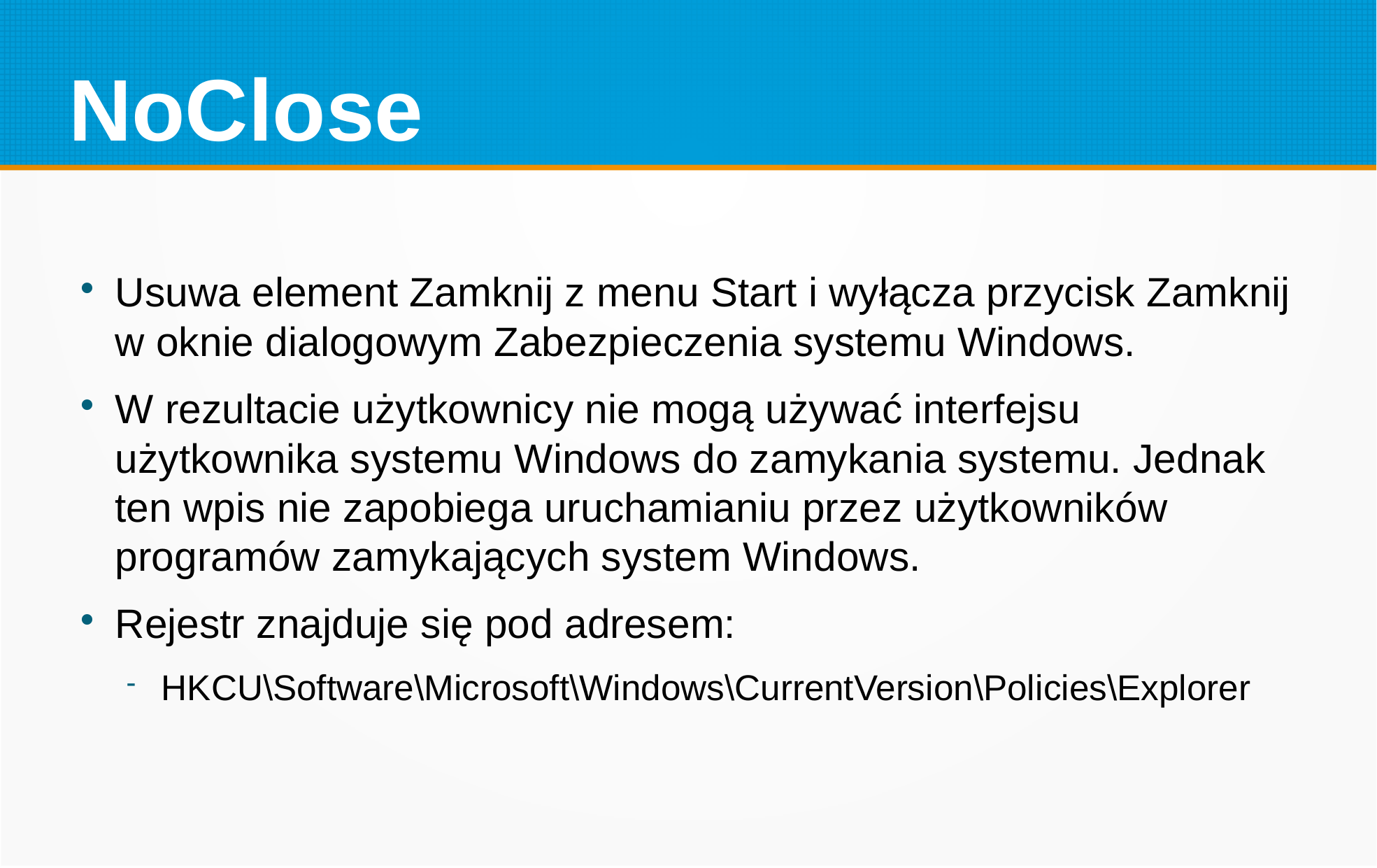

NoClose

Usuwa element Zamknij z menu Start i wyłącza przycisk Zamknij w oknie dialogowym Zabezpieczenia systemu Windows.
W rezultacie użytkownicy nie mogą używać interfejsu użytkownika systemu Windows do zamykania systemu. Jednak ten wpis nie zapobiega uruchamianiu przez użytkowników programów zamykających system Windows.
Rejestr znajduje się pod adresem:
HKCU\Software\Microsoft\Windows\CurrentVersion\Policies\Explorer